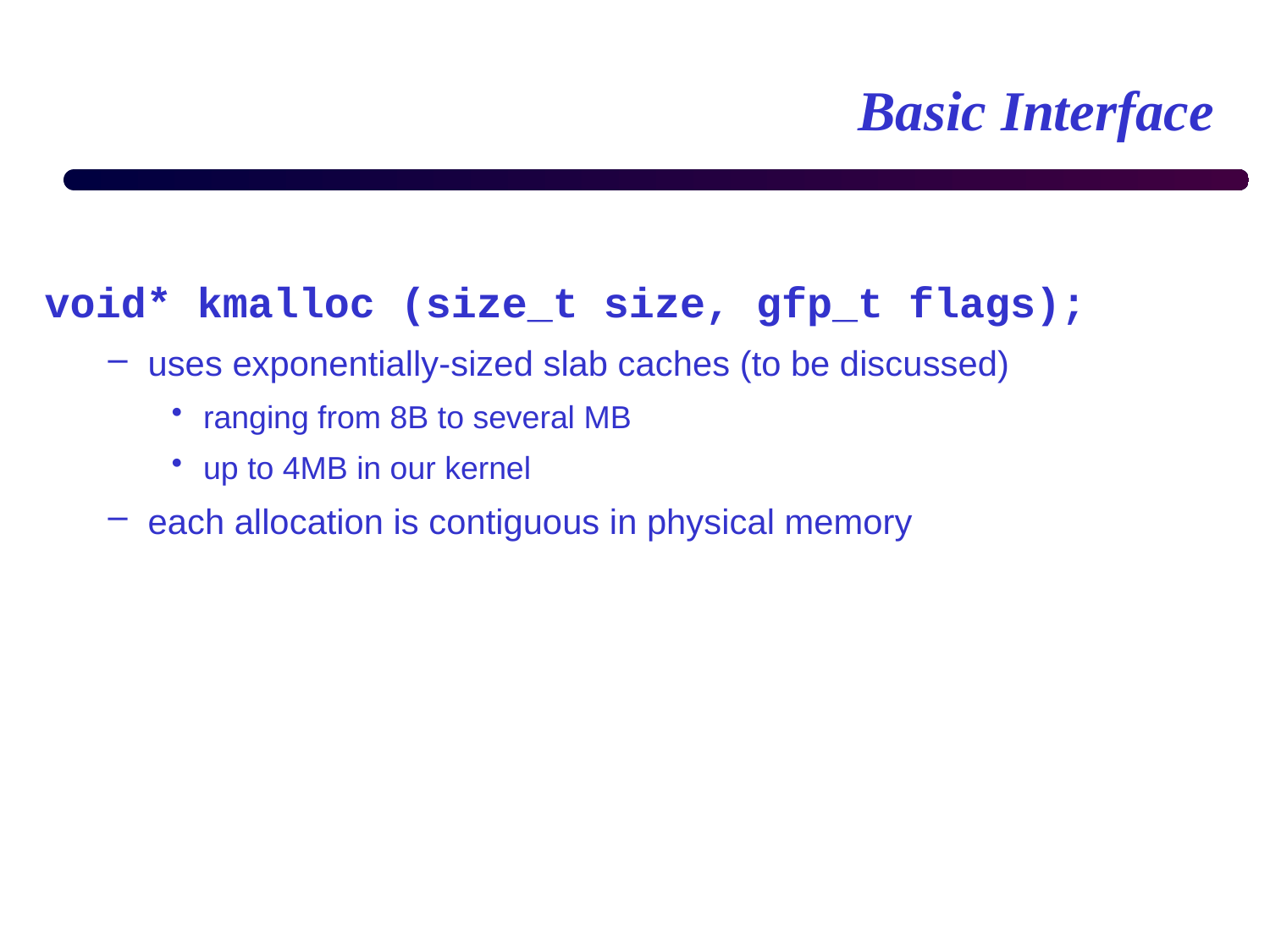

# Basic Interface

void* kmalloc (size_t size, gfp_t flags);
uses exponentially-sized slab caches (to be discussed)
ranging from 8B to several MB
up to 4MB in our kernel
each allocation is contiguous in physical memory